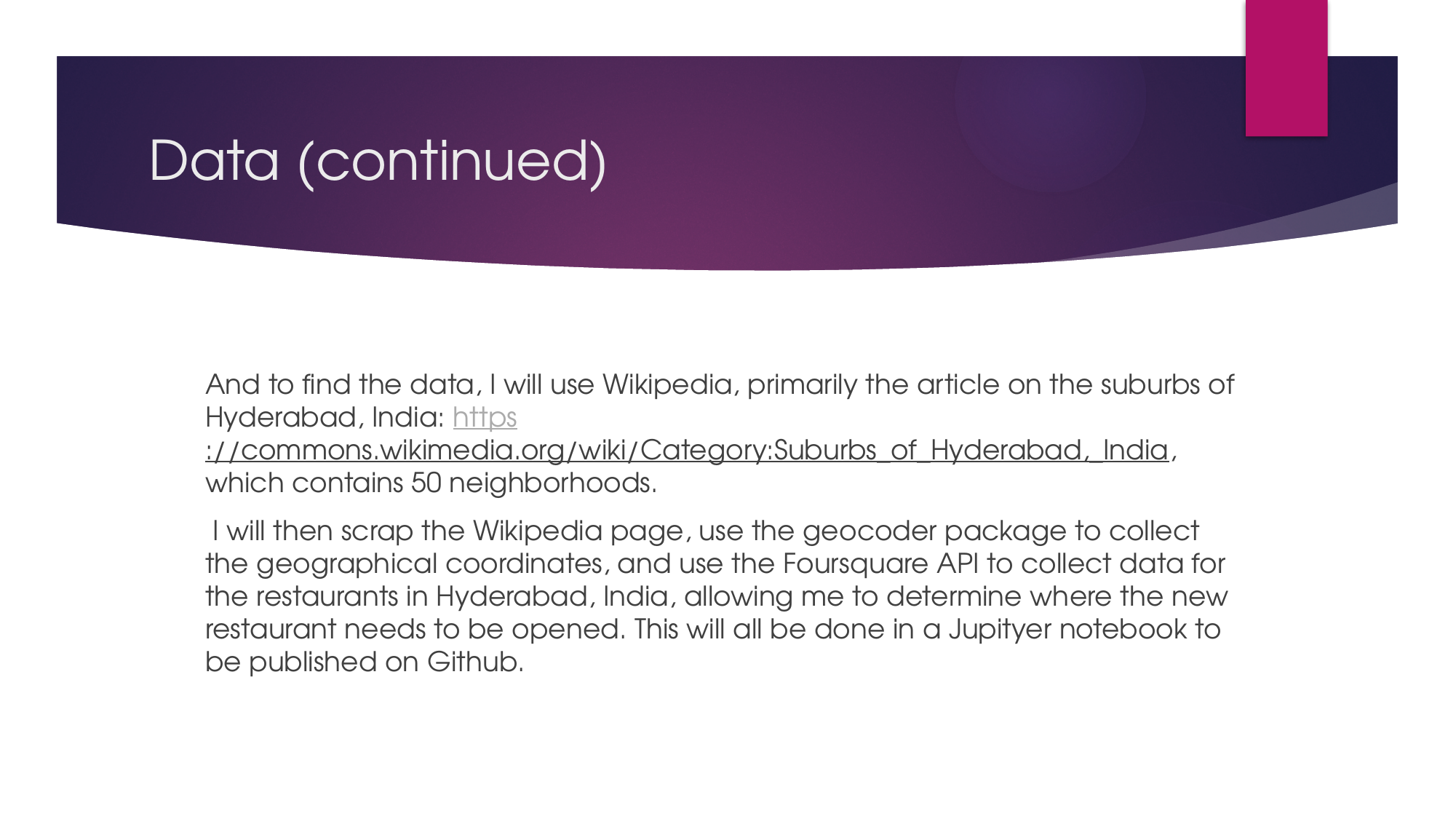

# Data (continued)
And to find the data, I will use Wikipedia, primarily the article on the suburbs of Hyderabad, India: https://commons.wikimedia.org/wiki/Category:Suburbs_of_Hyderabad,_India, which contains 50 neighborhoods.
 I will then scrap the Wikipedia page, use the geocoder package to collect the geographical coordinates, and use the Foursquare API to collect data for the restaurants in Hyderabad, India, allowing me to determine where the new restaurant needs to be opened. This will all be done in a Jupityer notebook to be published on Github.